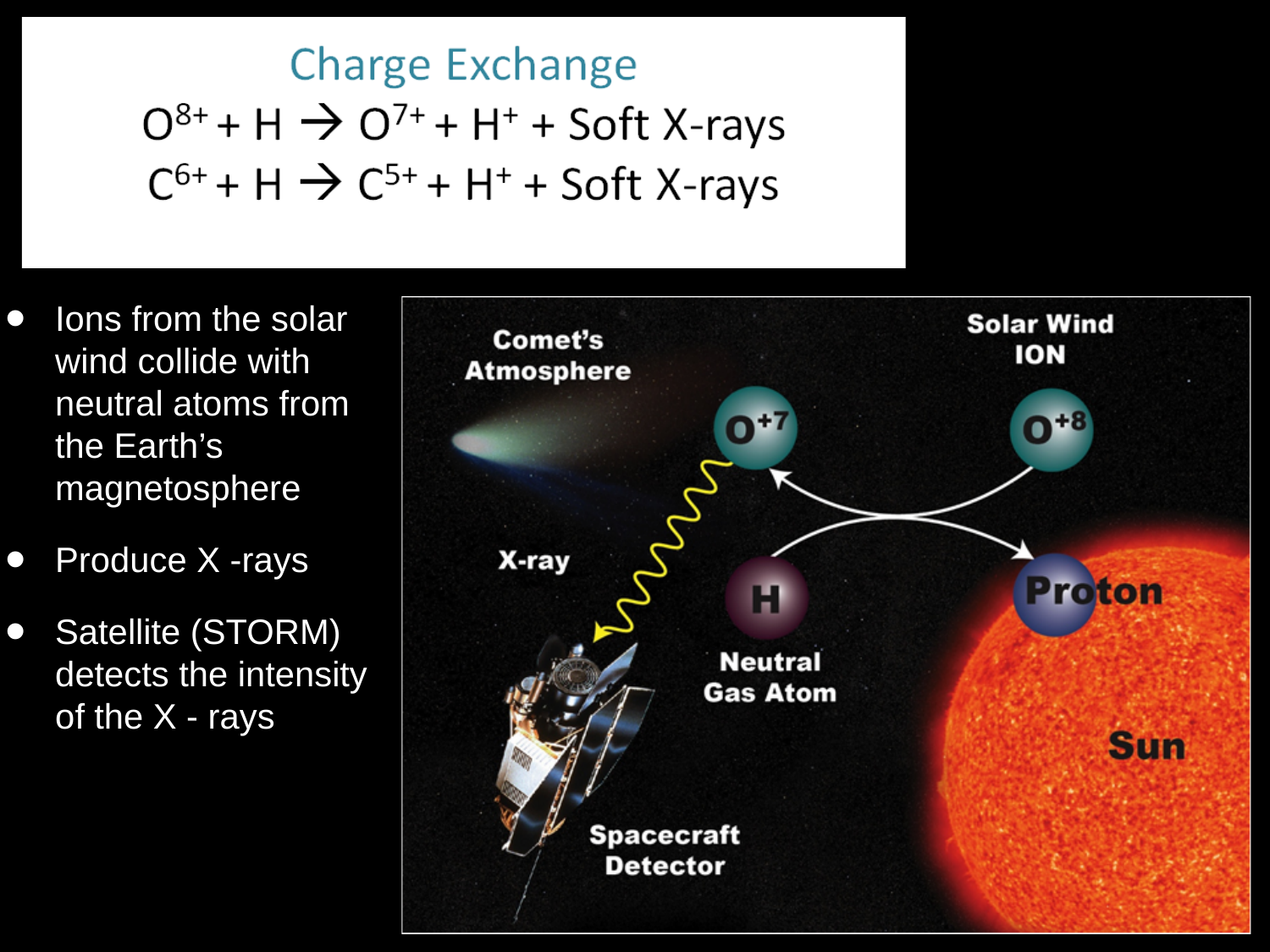

Ions from the solar wind collide with neutral atoms from the Earth’s magnetosphere

Produce X -rays

Satellite (STORM) detects the intensity of the X - rays